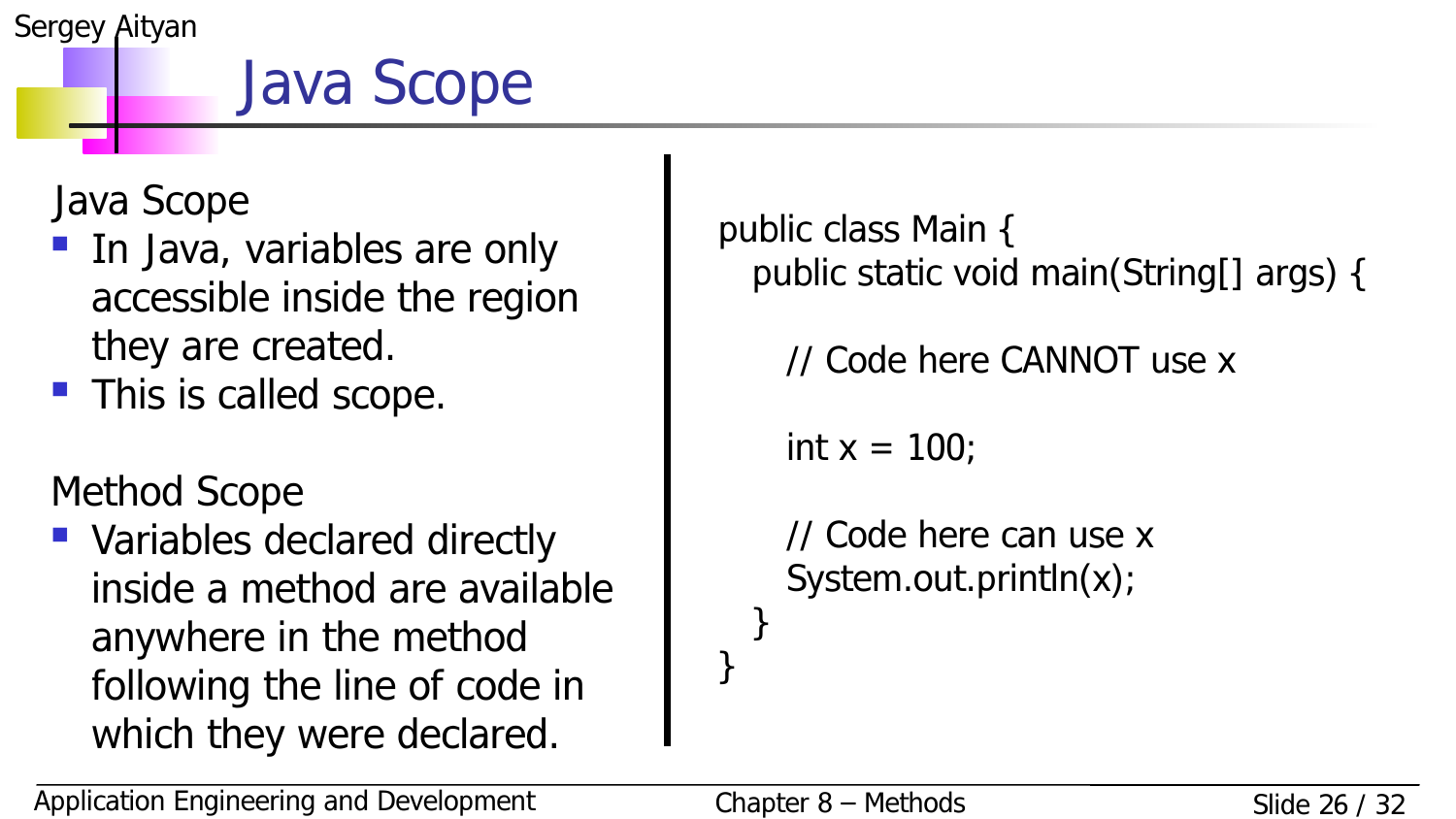

# Java Scope

public class Main {
   public static void main(String[] args) {

      // Code here CANNOT use x

      int x = 100;

      // Code here can use x
      System.out.println(x);
   }
}
Java Scope
In Java, variables are only accessible inside the region they are created.
This is called scope.

Method Scope
Variables declared directly inside a method are available anywhere in the method following the line of code in which they were declared.